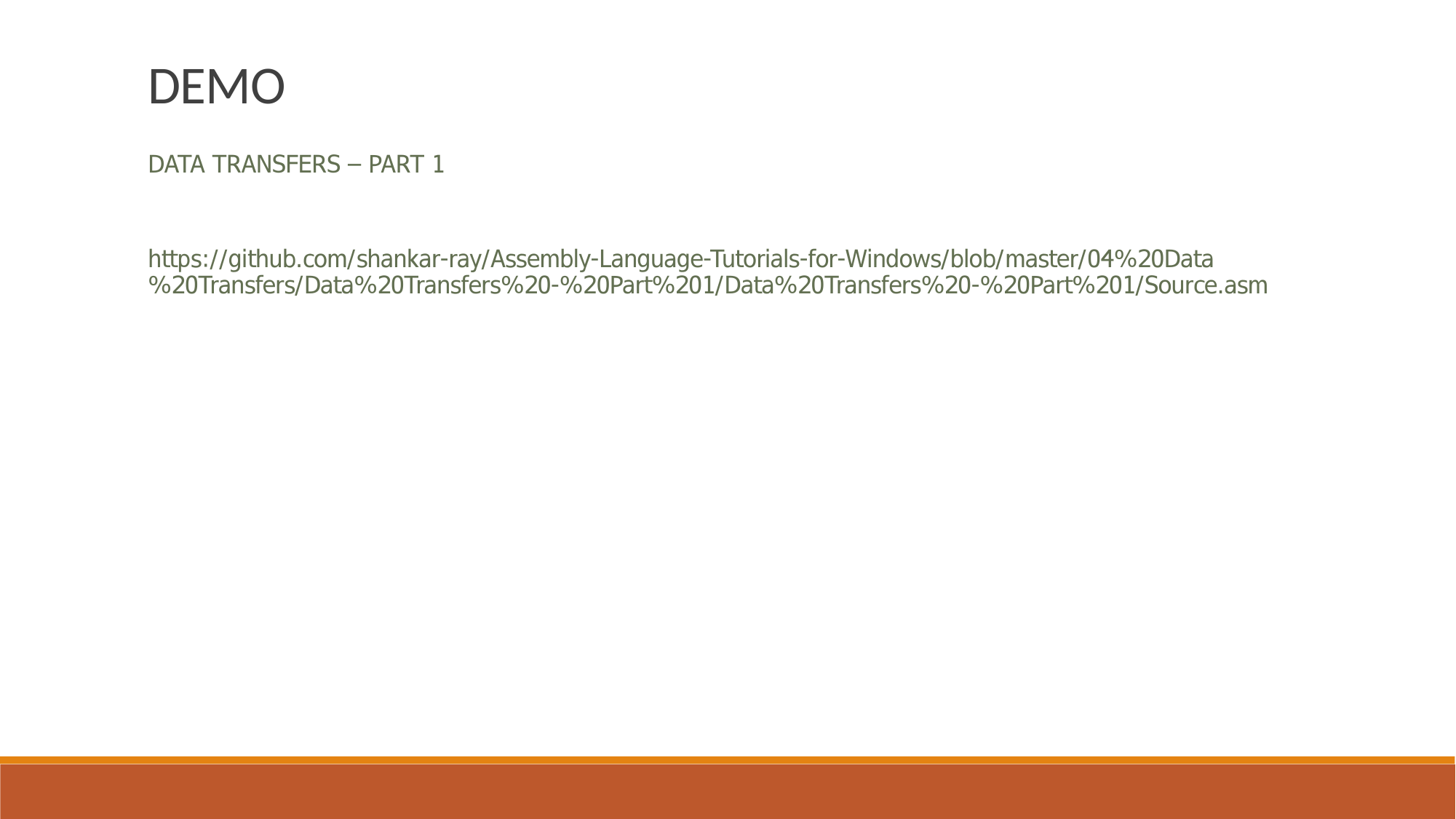

DEMO
DATA TRANSFERS – PART 1

https://github.com/shankar-ray/Assembly-Language-Tutorials-for-Windows/blob/master/04%20Data%20Transfers/Data%20Transfers%20-%20Part%201/Data%20Transfers%20-%20Part%201/Source.asm